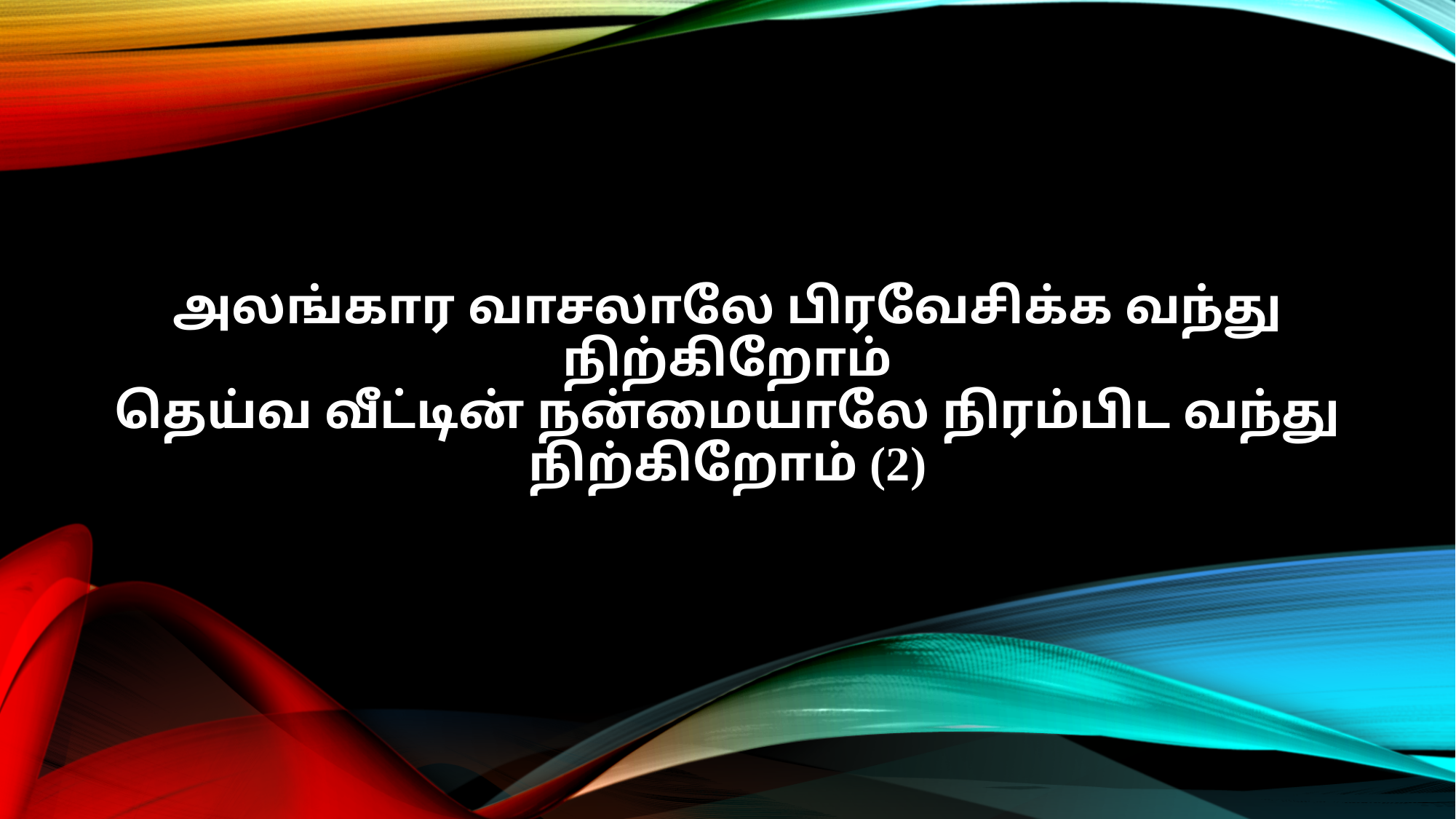

அலங்கார வாசலாலே பிரவேசிக்க வந்து நிற்கிறோம்
தெய்வ வீட்டின் நன்மையாலே நிரம்பிட வந்து நிற்கிறோம் (2)